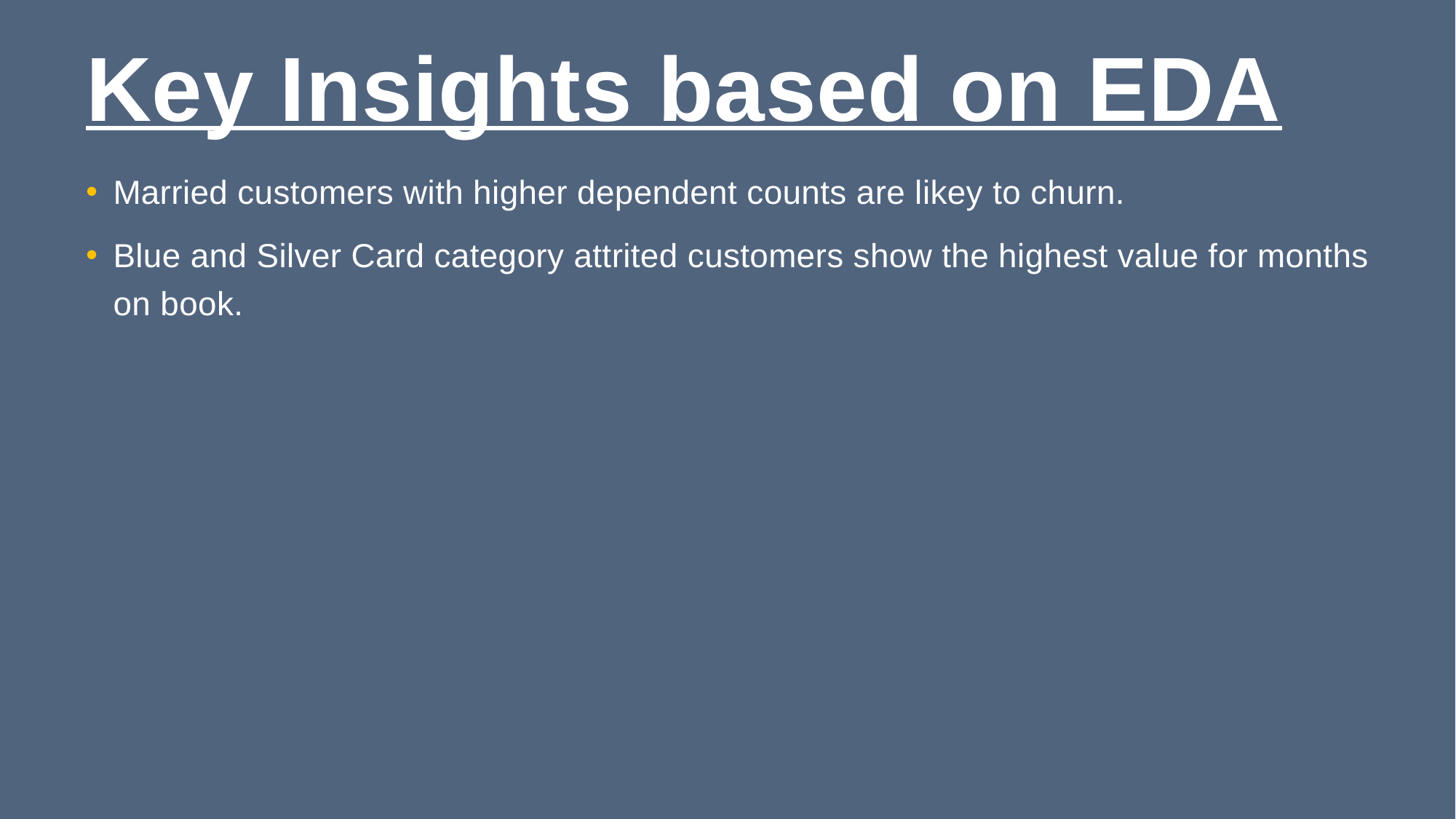

# Key Insights based on EDA
Married customers with higher dependent counts are likey to churn.
Blue and Silver Card category attrited customers show the highest value for months on book.